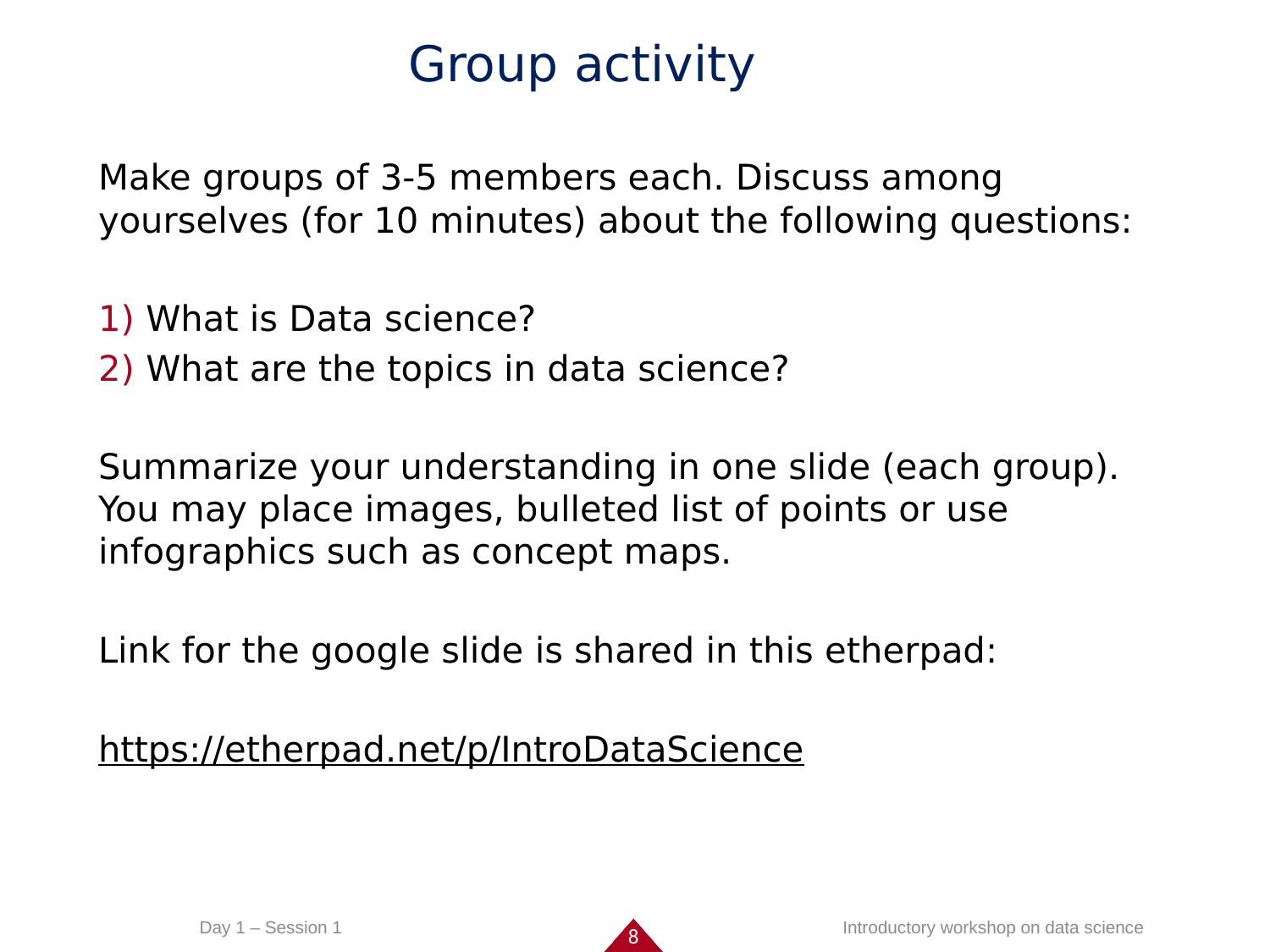

Group activity
Make groups of 3-5 members each. Discuss among yourselves (for 10 minutes) about the following questions:

What is Data science?
What are the topics in data science?

Summarize your understanding in one slide (each group). You may place images, bulleted list of points or use infographics such as concept maps.

Link for the google slide is shared in this etherpad:

https://etherpad.net/p/IntroDataScience

8